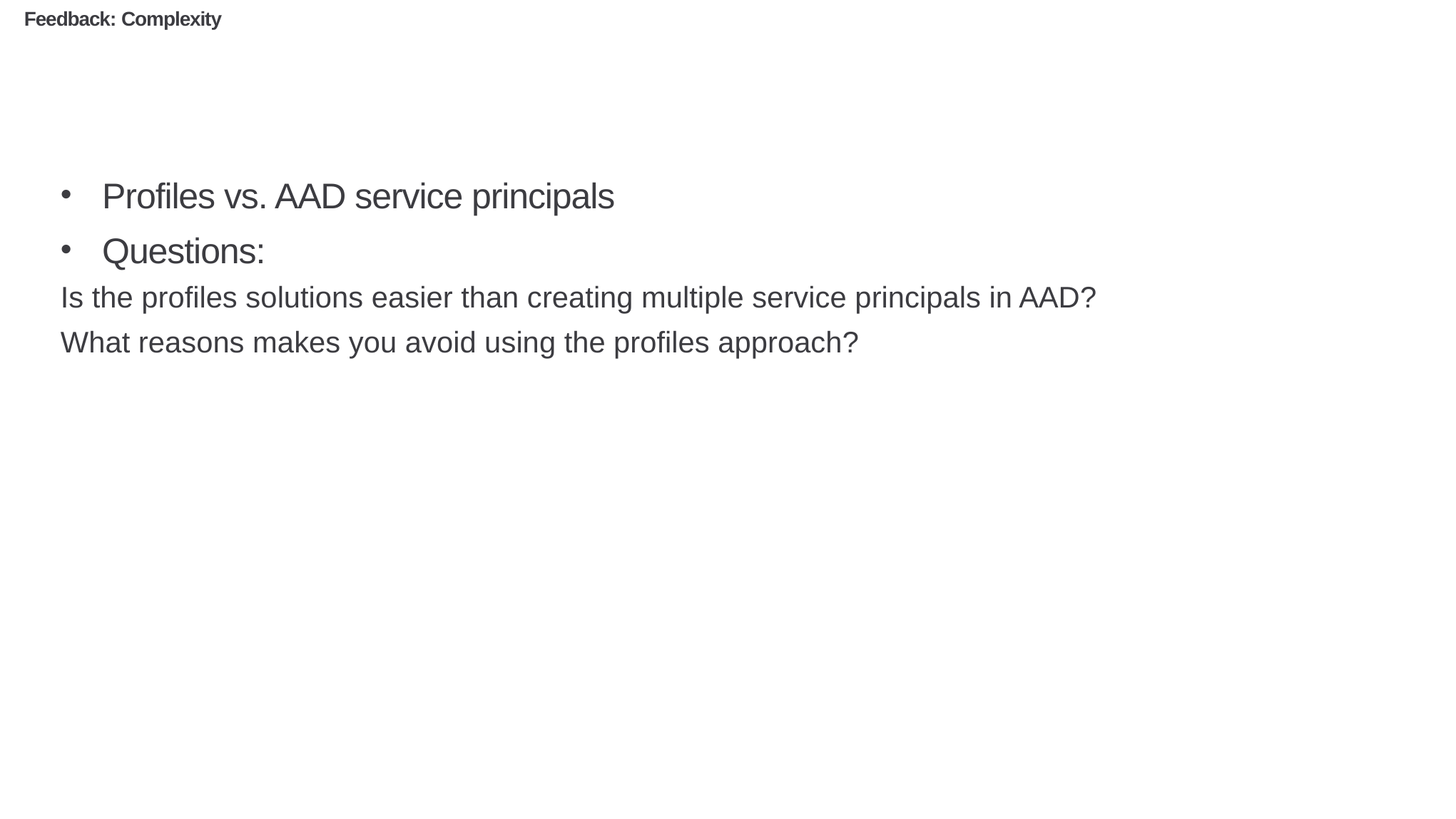

# Feedback: Complexity
Profiles vs. AAD service principals
Questions:
Is the profiles solutions easier than creating multiple service principals in AAD?
What reasons makes you avoid using the profiles approach?